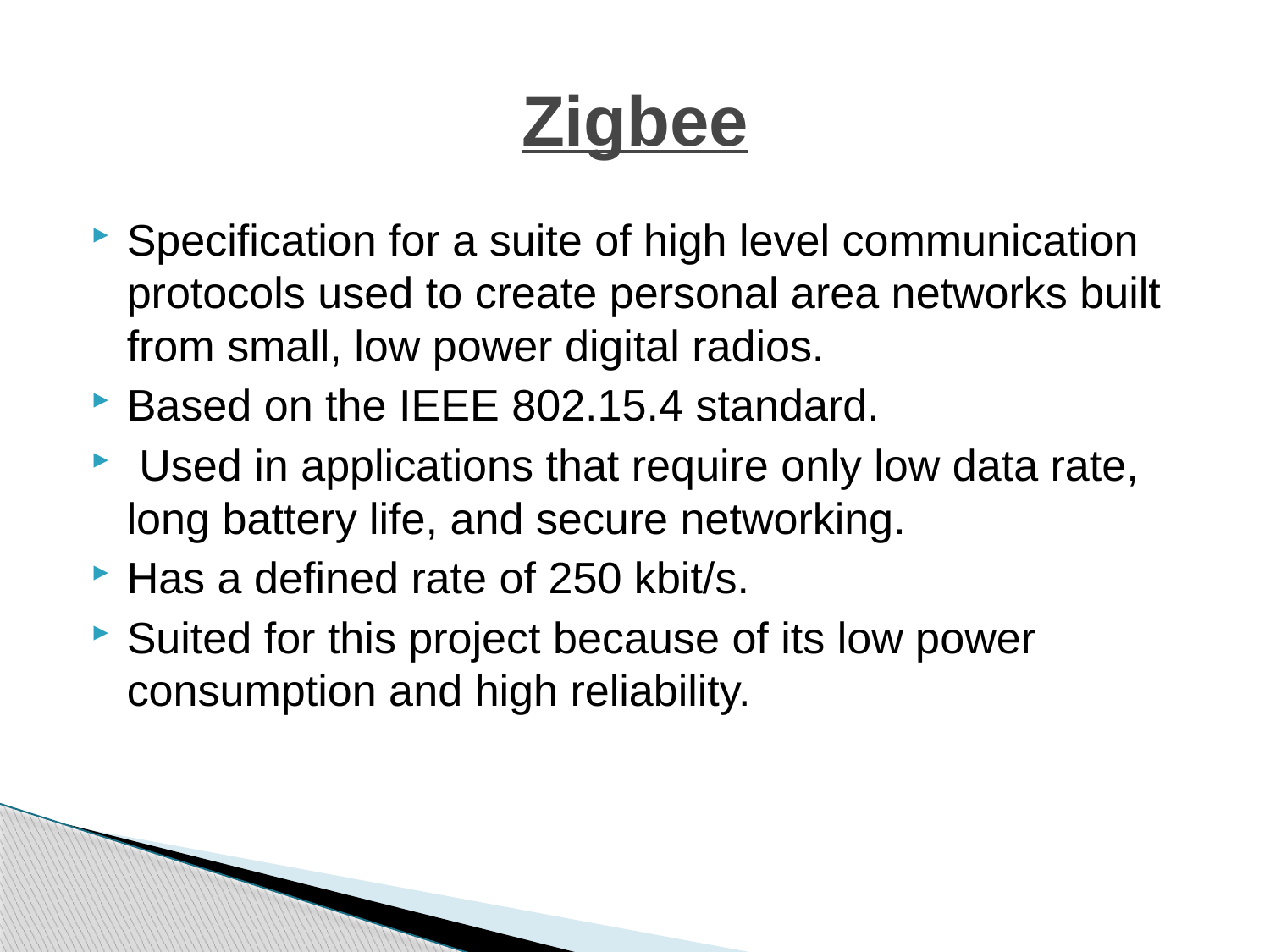

# Zigbee
Specification for a suite of high level communication protocols used to create personal area networks built from small, low power digital radios.
Based on the IEEE 802.15.4 standard.
 Used in applications that require only low data rate, long battery life, and secure networking.
Has a defined rate of 250 kbit/s.
Suited for this project because of its low power consumption and high reliability.